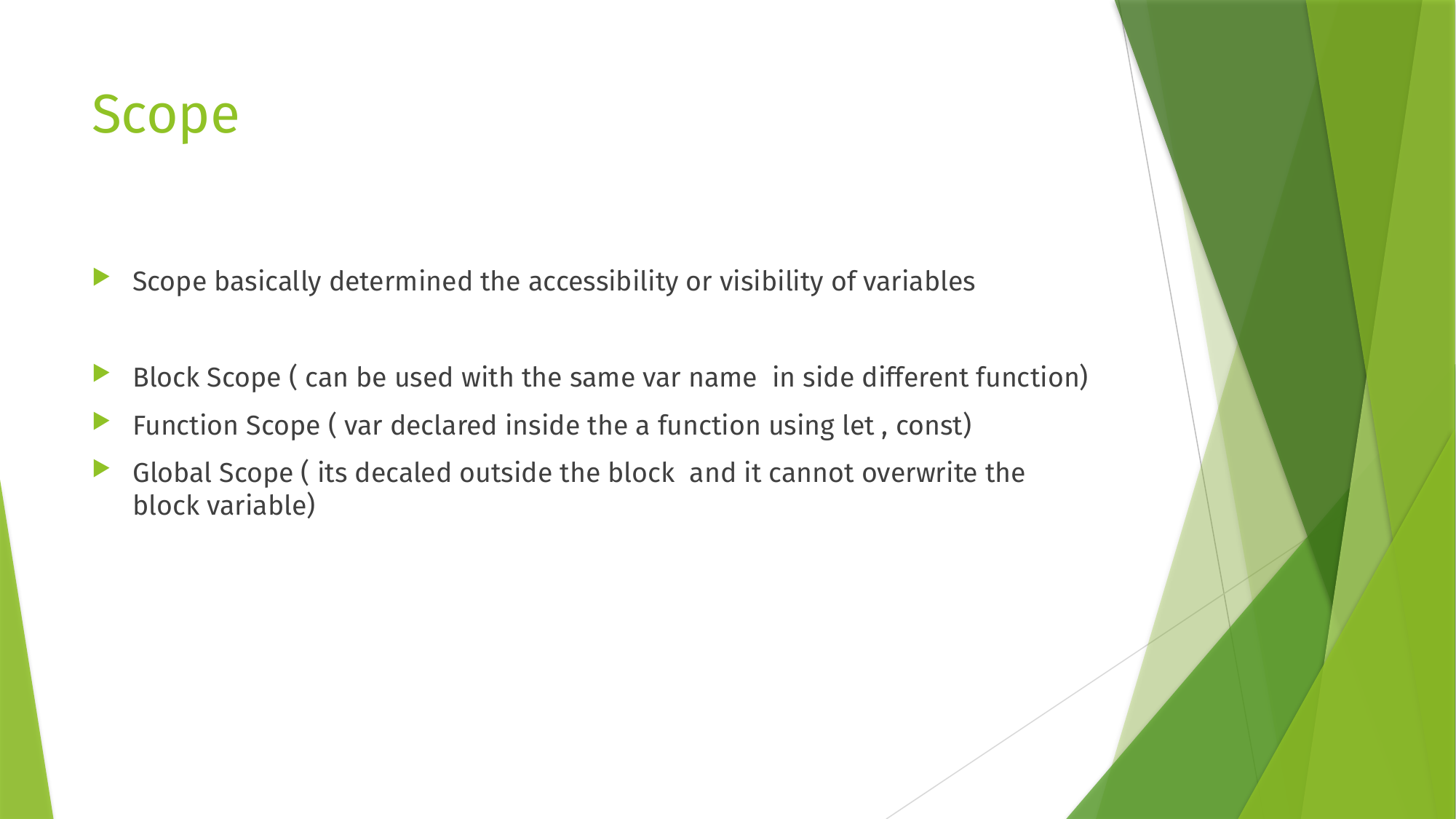

# Scope
Scope basically determined the accessibility or visibility of variables

Block Scope ( can be used with the same var name  in side different function)
Function Scope ( var declared inside the a function using let , const)
Global Scope ( its decaled outside the block  and it cannot overwrite the block variable)